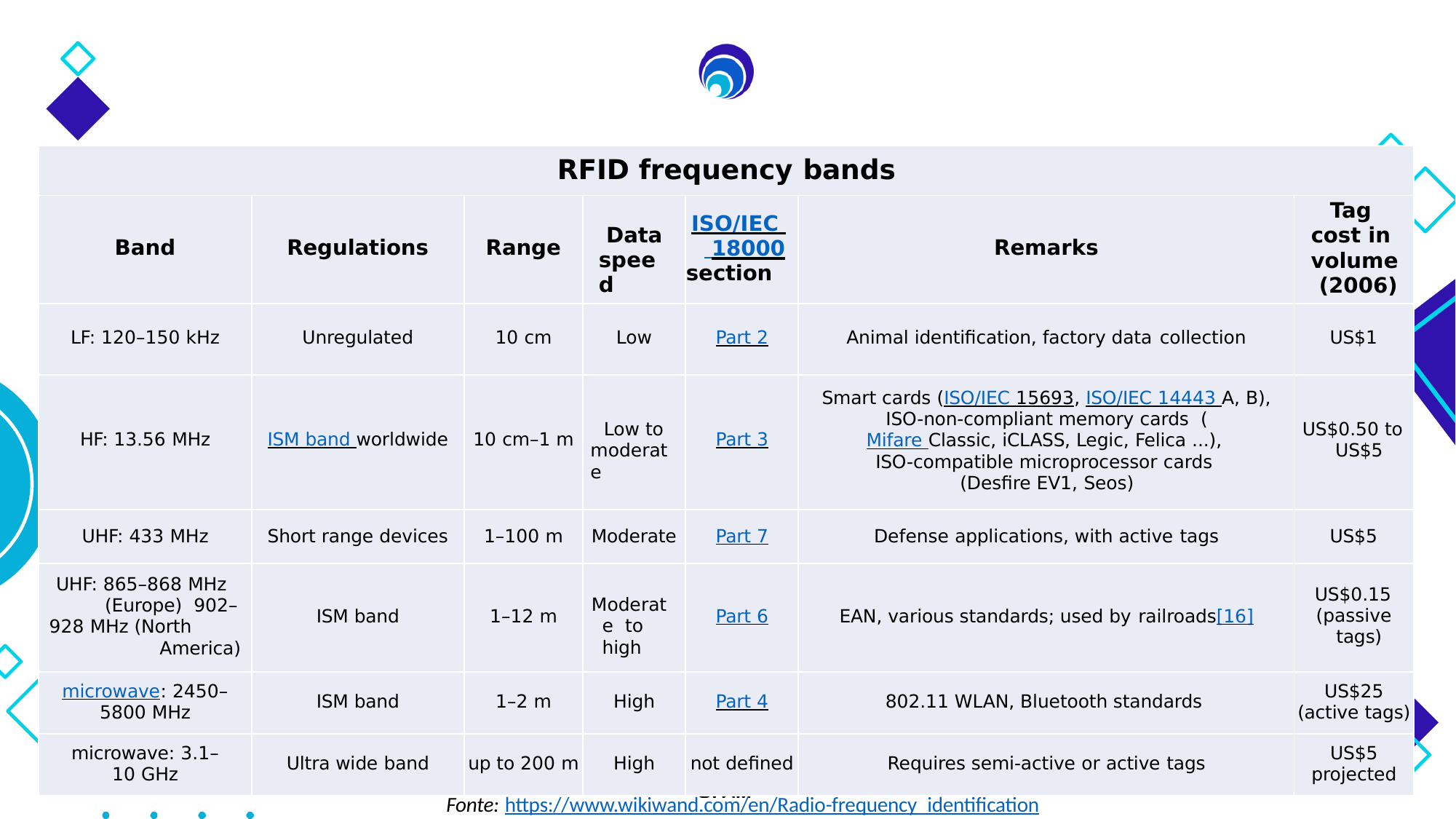

| RFID frequency bands |  |  |  |  |  |  |
| --- | --- | --- | --- | --- | --- | --- |
| Band | Regulations | Range | Data speed | ISO/IEC 18000 section | Remarks | Tag cost in volume (2006) |
| LF: 120–150 kHz | Unregulated | 10 cm | Low | Part 2 | Animal identification, factory data collection | US$1 |
| HF: 13.56 MHz | ISM band worldwide | 10 cm–1 m | Low to moderate | Part 3 | Smart cards (ISO/IEC 15693, ISO/IEC 14443 A, B), ISO-non-compliant memory cards (Mifare Classic, iCLASS, Legic, Felica ...), ISO-compatible microprocessor cards (Desfire EV1, Seos) | US$0.50 to US$5 |
| UHF: 433 MHz | Short range devices | 1–100 m | Moderate | Part 7 | Defense applications, with active tags | US$5 |
| UHF: 865–868 MHz (Europe) 902–928 MHz (North America) | ISM band | 1–12 m | Moderate to high | Part 6 | EAN, various standards; used by railroads[16] | US$0.15 (passive tags) |
| microwave: 2450– 5800 MHz | ISM band | 1–2 m | High | Part 4 | 802.11 WLAN, Bluetooth standards | US$25 (active tags) |
| microwave: 3.1– 10 GHz | Ultra wide band | up to 200 m | High | not defined | Requires semi-active or active tags | US$5 projected |
Fonte: https://www.wikiwand.com/en/Radio-frequency_identification